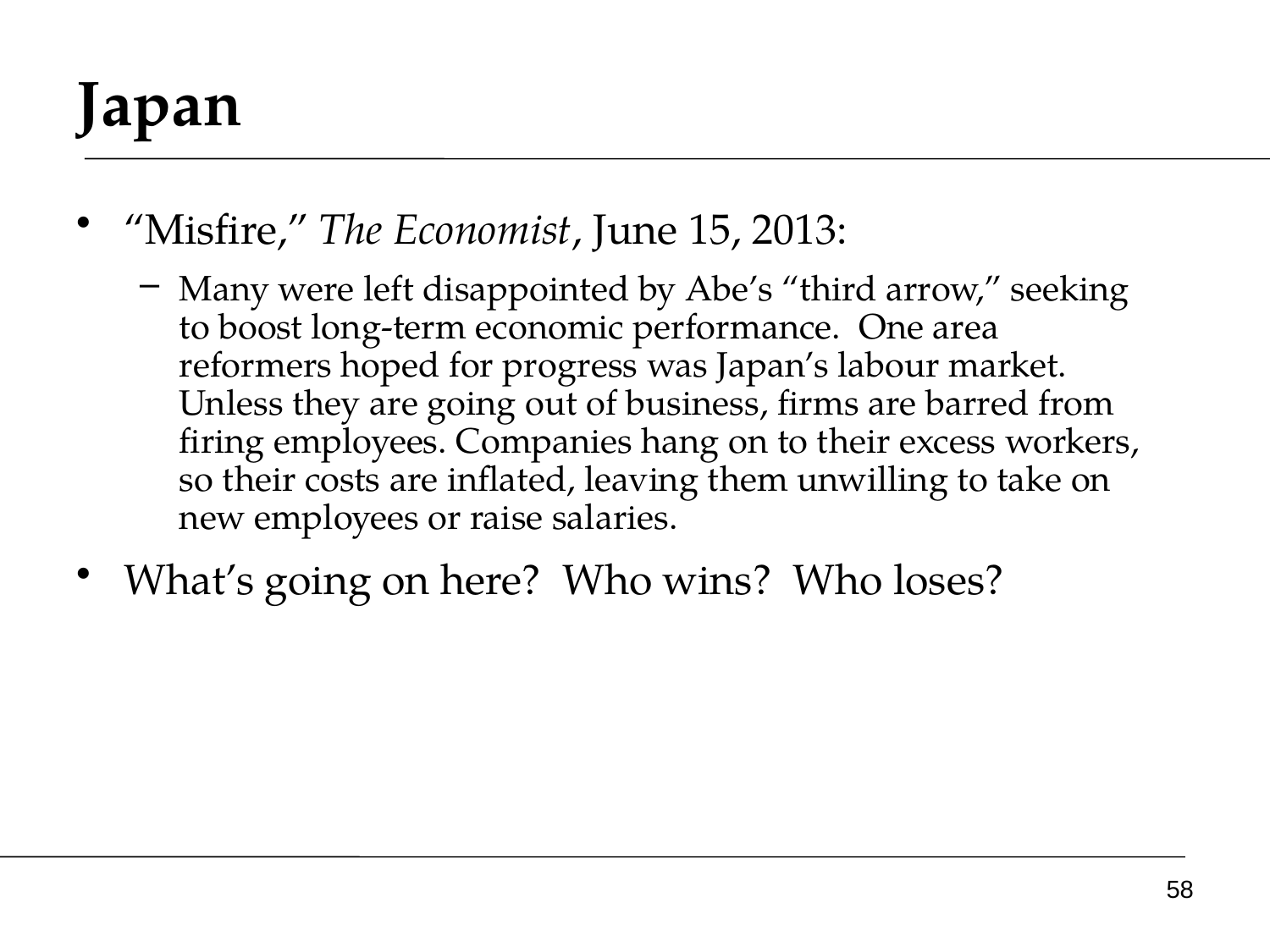

# Japan
“Misfire,” The Economist, June 15, 2013:
Many were left disappointed by Abe’s “third arrow,” seeking to boost long-term economic performance.  One area reformers hoped for progress was Japan’s labour market.  Unless they are going out of business, firms are barred from firing employees. Companies hang on to their excess workers, so their costs are inflated, leaving them unwilling to take on new employees or raise salaries.
What’s going on here?  Who wins?  Who loses?
58